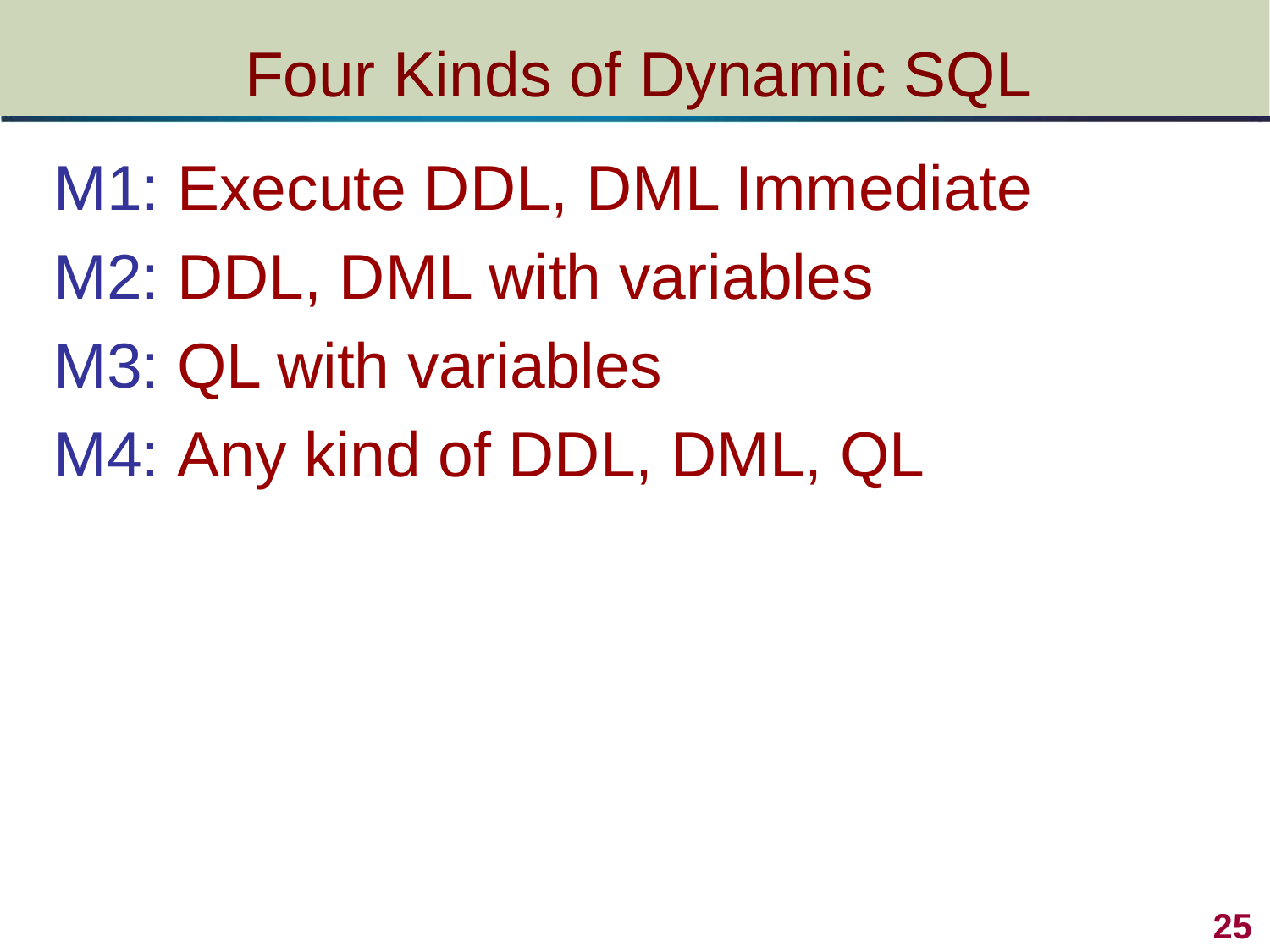

# Four Kinds of Dynamic SQL
M1: Execute DDL, DML Immediate
M2: DDL, DML with variables
M3: QL with variables
M4: Any kind of DDL, DML, QL
 25